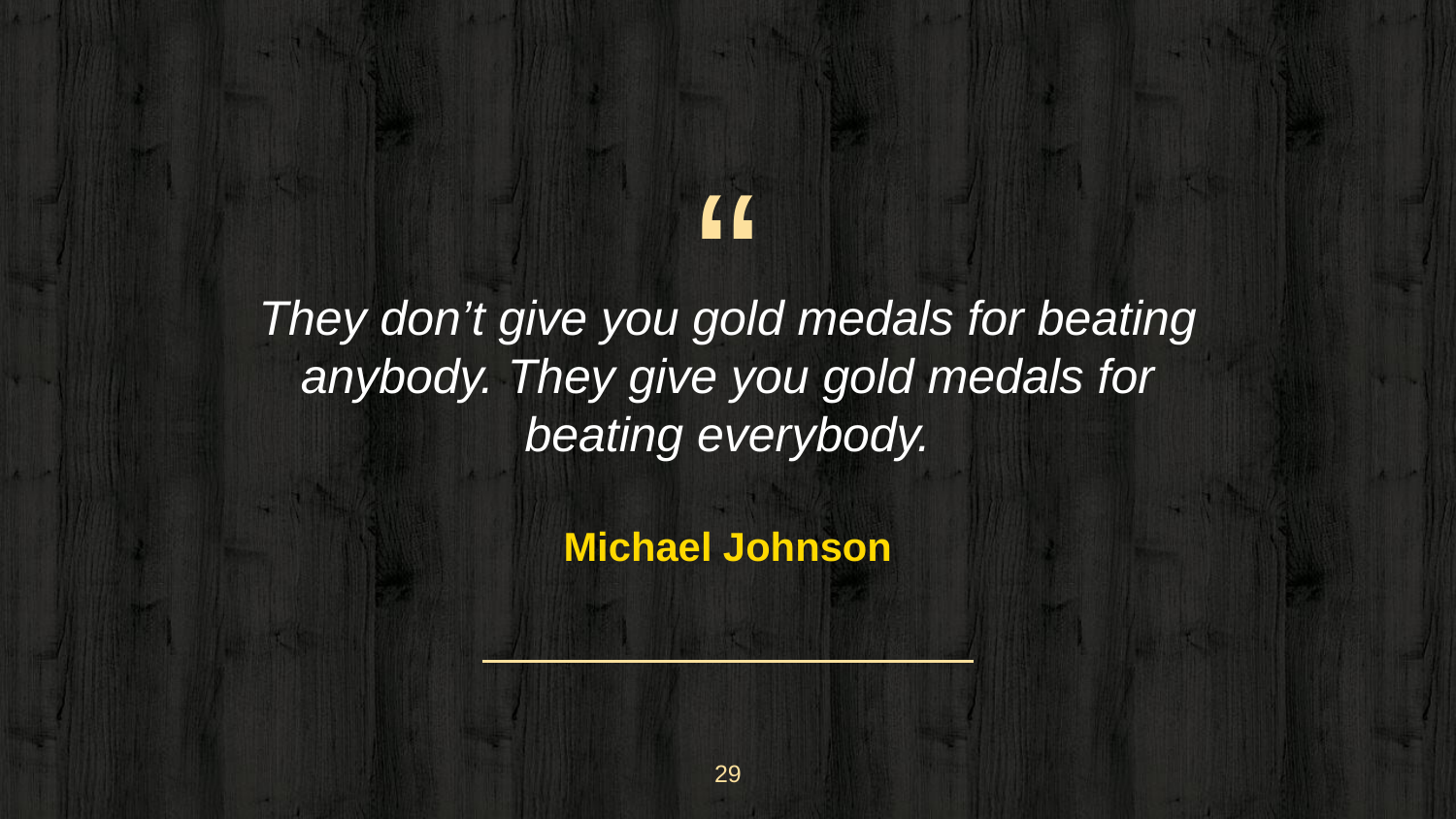

They don’t give you gold medals for beating anybody. They give you gold medals for beating everybody.

Michael Johnson
29